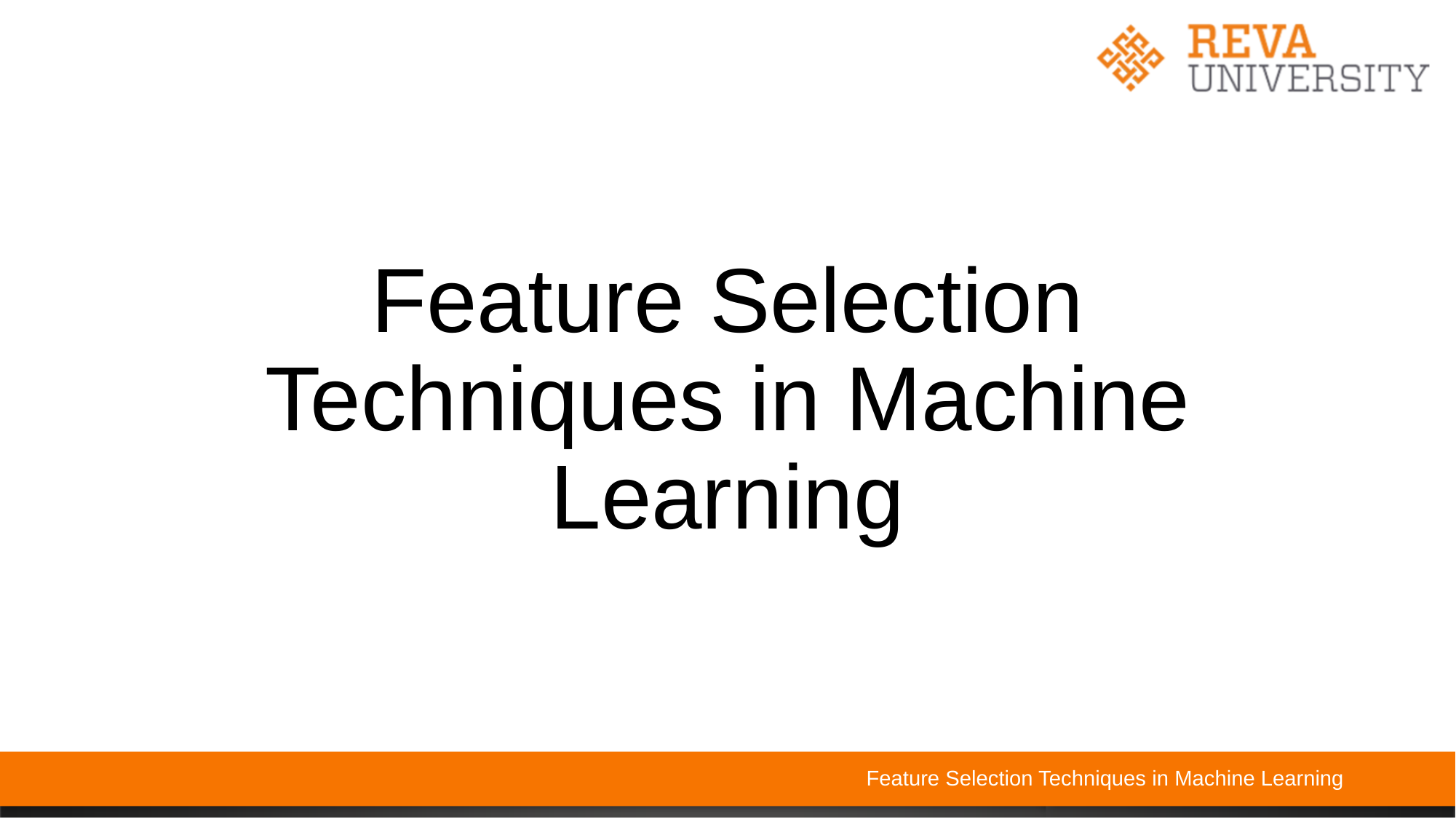

# Feature Selection Techniques in Machine Learning
Feature Selection Techniques in Machine Learning